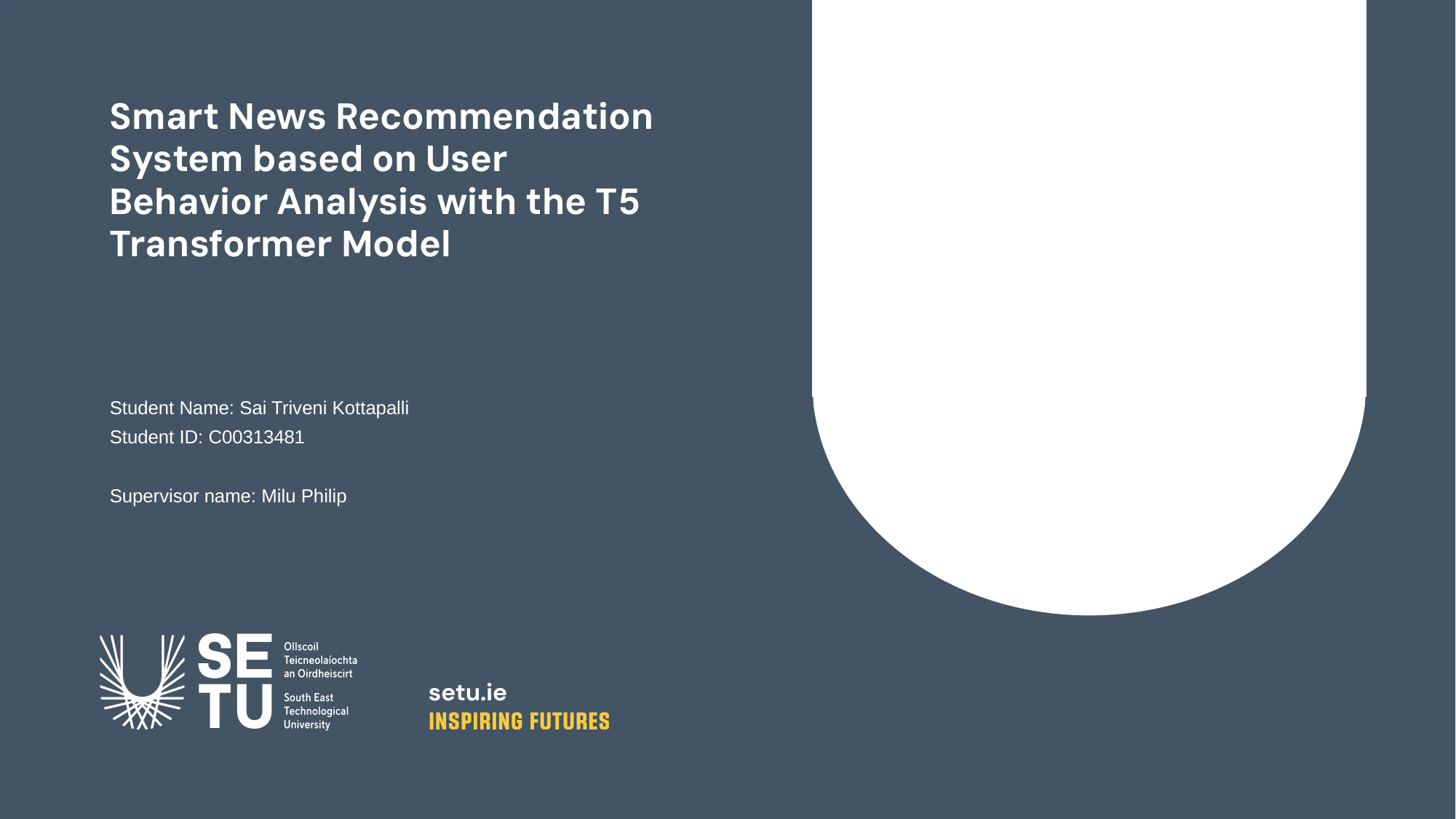

# Smart News Recommendation System based on User Behavior Analysis with the T5 Transformer Model
Student Name: Sai Triveni Kottapalli
Student ID: C00313481

Supervisor name: Milu Philip